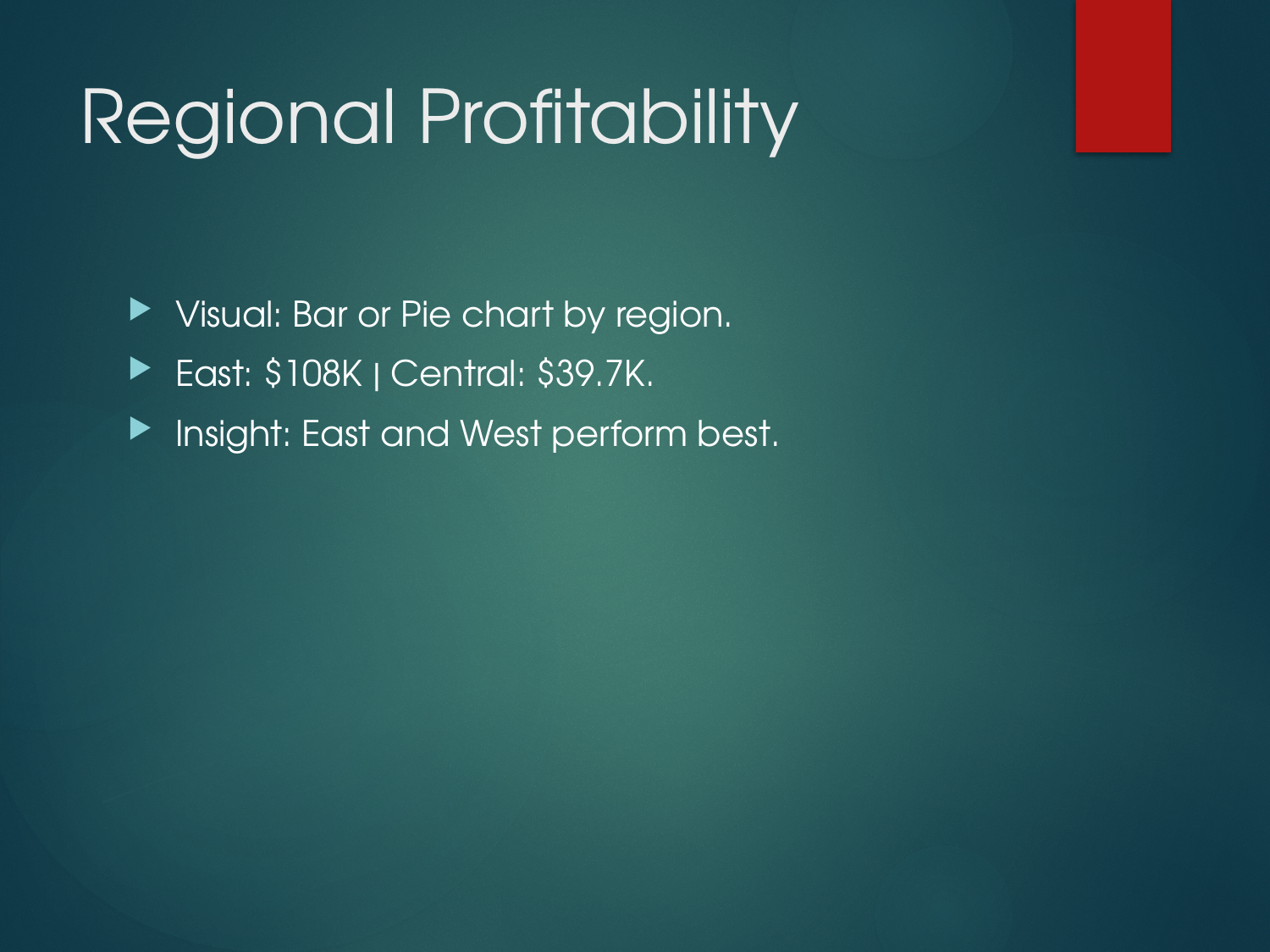

# Regional Profitability
Visual: Bar or Pie chart by region.
East: $108K | Central: $39.7K.
Insight: East and West perform best.